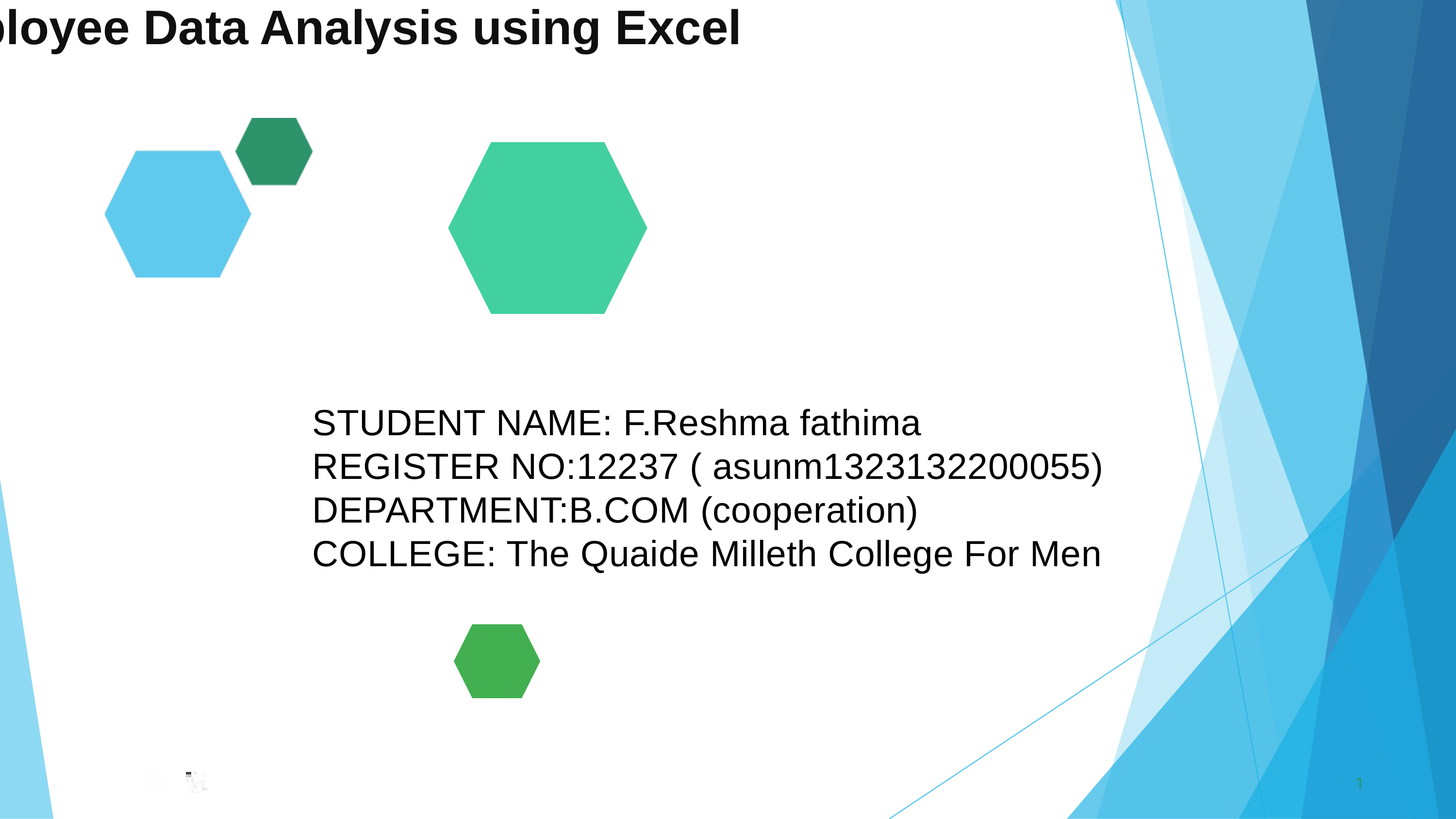

Employee Data Analysis using Excel

STUDENT NAME: F.Reshma fathima
REGISTER NO:12237 ( asunm1323132200055)
DEPARTMENT:B.COM (cooperation)
COLLEGE: The Quaide Milleth College For Men

1